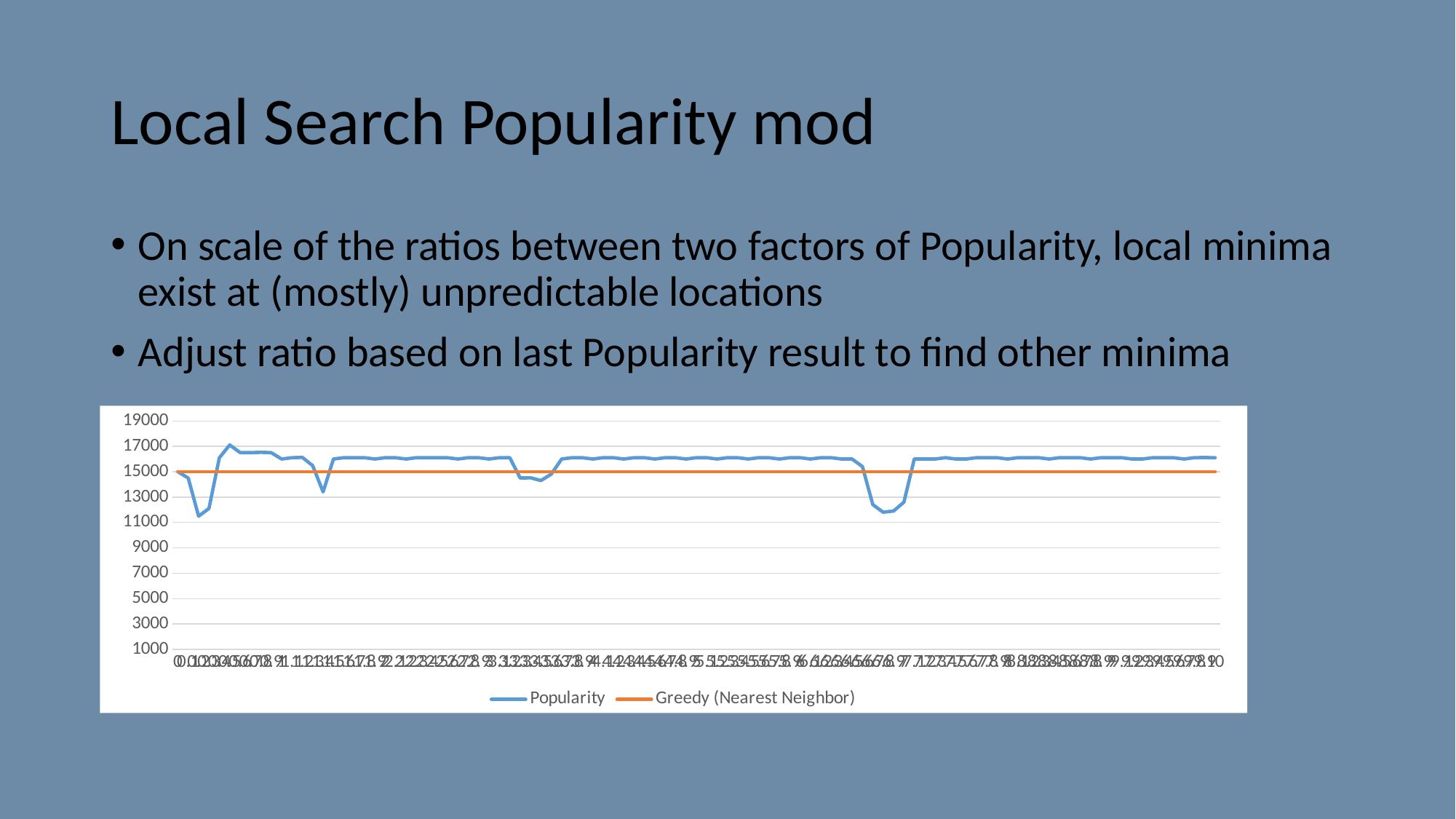

# Local Search Popularity mod
On scale of the ratios between two factors of Popularity, local minima exist at (mostly) unpredictable locations
Adjust ratio based on last Popularity result to find other minima

### Chart

| Category | Popularity | Greedy (Nearest Neighbor) |
|---|---|---|
| 0 | 15000.0 | 15000.0 |
| 0.1 | 14500.0 | 15000.0 |
| 0.2 | 11500.0 | 15000.0 |
| 0.3 | 12106.0 | 15000.0 |
| 0.4 | 16102.0 | 15000.0 |
| 0.5 | 17108.0 | 15000.0 |
| 0.6 | 16509.0 | 15000.0 |
| 0.7 | 16503.0 | 15000.0 |
| 0.8 | 16530.0 | 15000.0 |
| 0.9 | 16503.0 | 15000.0 |
| 1 | 16000.0 | 15000.0 |
| 1.1000000000000001 | 16104.0 | 15000.0 |
| 1.2 | 16130.0 | 15000.0 |
| 1.3 | 15480.0 | 15000.0 |
| 1.4 | 13408.0 | 15000.0 |
| 1.5 | 16000.0 | 15000.0 |
| 1.6 | 16104.0 | 15000.0 |
| 1.7 | 16103.0 | 15000.0 |
| 1.8 | 16103.0 | 15000.0 |
| 1.9 | 16000.0 | 15000.0 |
| 2 | 16104.0 | 15000.0 |
| 2.1 | 16103.0 | 15000.0 |
| 2.2000000000000002 | 16000.0 | 15000.0 |
| 2.2999999999999998 | 16104.0 | 15000.0 |
| 2.4 | 16103.0 | 15000.0 |
| 2.5 | 16104.0 | 15000.0 |
| 2.6 | 16103.0 | 15000.0 |
| 2.7 | 16000.0 | 15000.0 |
| 2.8 | 16104.0 | 15000.0 |
| 2.9 | 16103.0 | 15000.0 |
| 3 | 16000.0 | 15000.0 |
| 3.1 | 16104.0 | 15000.0 |
| 3.2 | 16103.0 | 15000.0 |
| 3.3 | 14508.0 | 15000.0 |
| 3.4 | 14520.0 | 15000.0 |
| 3.5 | 14308.0 | 15000.0 |
| 3.6 | 14809.0 | 15000.0 |
| 3.7 | 16000.0 | 15000.0 |
| 3.8 | 16104.0 | 15000.0 |
| 3.9 | 16103.0 | 15000.0 |
| 4 | 16000.0 | 15000.0 |
| 4.0999999999999996 | 16104.0 | 15000.0 |
| 4.2 | 16103.0 | 15000.0 |
| 4.3 | 16000.0 | 15000.0 |
| 4.4000000000000004 | 16104.0 | 15000.0 |
| 4.5 | 16103.0 | 15000.0 |
| 4.5999999999999996 | 16000.0 | 15000.0 |
| 4.7 | 16104.0 | 15000.0 |
| 4.8 | 16103.0 | 15000.0 |
| 4.9000000000000004 | 16000.0 | 15000.0 |
| 5 | 16104.0 | 15000.0 |
| 5.0999999999999996 | 16103.0 | 15000.0 |
| 5.2 | 16000.0 | 15000.0 |
| 5.3 | 16104.0 | 15000.0 |
| 5.4 | 16103.0 | 15000.0 |
| 5.5 | 16000.0 | 15000.0 |
| 5.6 | 16104.0 | 15000.0 |
| 5.7 | 16103.0 | 15000.0 |
| 5.8 | 16000.0 | 15000.0 |
| 5.9 | 16104.0 | 15000.0 |
| 6 | 16103.0 | 15000.0 |
| 6.1 | 16000.0 | 15000.0 |
| 6.2 | 16104.0 | 15000.0 |
| 6.3 | 16103.0 | 15000.0 |
| 6.4 | 16000.0 | 15000.0 |
| 6.5 | 16000.0 | 15000.0 |
| 6.6 | 15408.0 | 15000.0 |
| 6.7 | 12405.0 | 15000.0 |
| 6.8 | 11809.0 | 15000.0 |
| 6.9 | 11905.0 | 15000.0 |
| 7 | 12604.0 | 15000.0 |
| 7.1 | 16000.0 | 15000.0 |
| 7.2 | 16000.0 | 15000.0 |
| 7.3 | 16000.0 | 15000.0 |
| 7.4 | 16104.0 | 15000.0 |
| 7.5 | 16000.0 | 15000.0 |
| 7.6 | 16000.0 | 15000.0 |
| 7.7 | 16104.0 | 15000.0 |
| 7.8 | 16103.0 | 15000.0 |
| 7.9 | 16103.0 | 15000.0 |
| 8 | 16000.0 | 15000.0 |
| 8.1 | 16104.0 | 15000.0 |
| 8.1999999999999993 | 16103.0 | 15000.0 |
| 8.3000000000000007 | 16103.0 | 15000.0 |
| 8.4 | 16000.0 | 15000.0 |
| 8.5 | 16104.0 | 15000.0 |
| 8.6 | 16103.0 | 15000.0 |
| 8.6999999999999993 | 16103.0 | 15000.0 |
| 8.8000000000000007 | 16000.0 | 15000.0 |
| 8.9 | 16104.0 | 15000.0 |
| 9 | 16103.0 | 15000.0 |
| 9.1 | 16103.0 | 15000.0 |
| 9.1999999999999993 | 16000.0 | 15000.0 |
| 9.3000000000000007 | 16000.0 | 15000.0 |
| 9.4 | 16104.0 | 15000.0 |
| 9.5 | 16103.0 | 15000.0 |
| 9.6 | 16103.0 | 15000.0 |
| 9.6999999999999993 | 16000.0 | 15000.0 |
| 9.8000000000000007 | 16104.0 | 15000.0 |
| 9.9 | 16120.0 | 15000.0 |
| 10 | 16101.0 | 15000.0 |